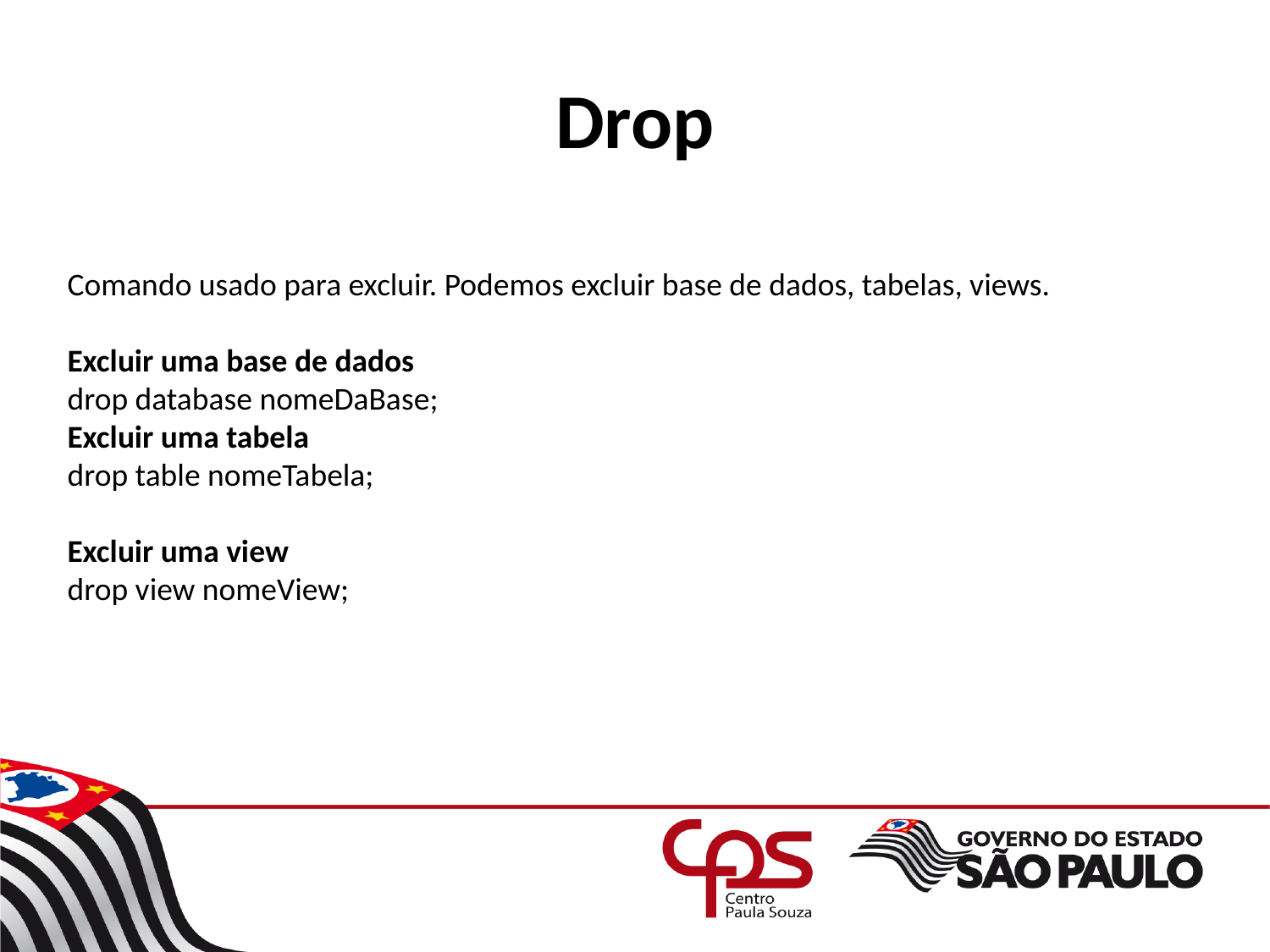

# Drop
Comando usado para excluir. Podemos excluir base de dados, tabelas, views.

Excluir uma base de dados
drop database nomeDaBase;
Excluir uma tabela
drop table nomeTabela;

Excluir uma view
drop view nomeView;